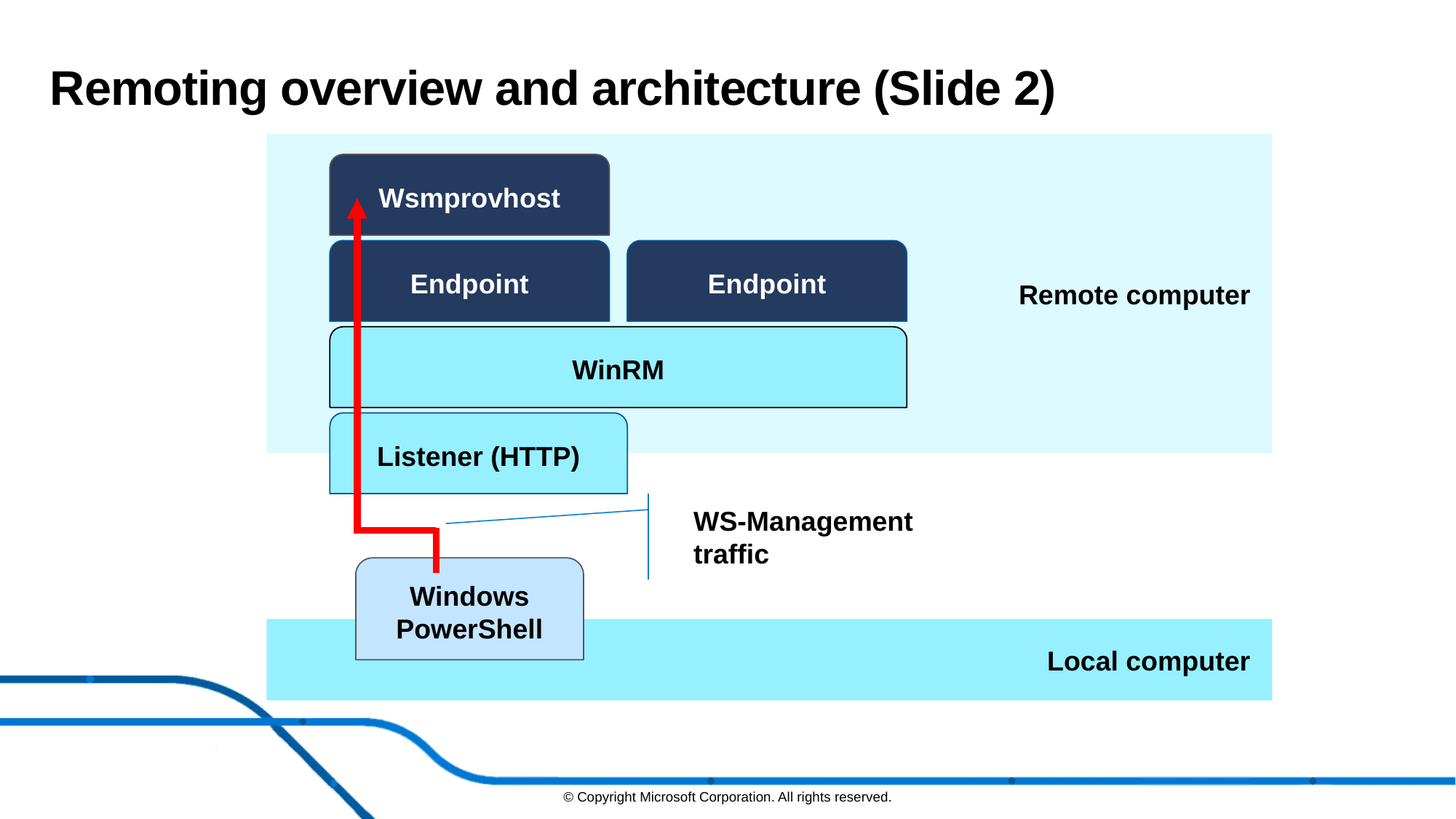

# Remoting overview and architecture (Slide 2)
Remote computer
Wsmprovhost
Endpoint
Endpoint
WinRM
Listener (HTTP)
WS-Management traffic
Windows PowerShell
Local computer